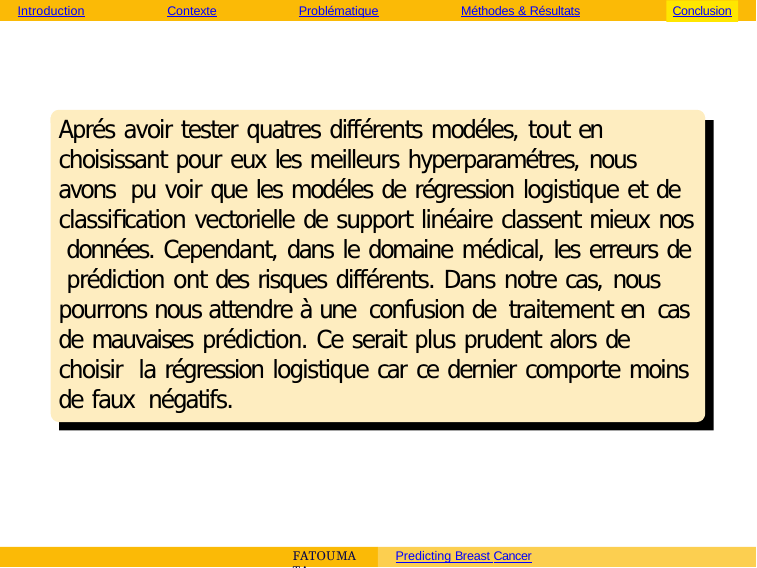

Introduction
Contexte
Problématique
Méthodes & Résultats
Conclusion

Aprés avoir tester quatres différents modéles, tout en  choisissant pour eux les meilleurs hyperparamétres, nous avons  pu voir que les modéles de régression logistique et de  classification vectorielle de support linéaire classent mieux nos  données. Cependant, dans le domaine médical, les erreurs de  prédiction ont des risques différents. Dans notre cas, nous  pourrons nous attendre à une confusion de traitement en cas  de mauvaises prédiction. Ce serait plus prudent alors de choisir  la régression logistique car ce dernier comporte moins de faux  négatifs.
Predicting Breast Cancer
Fatoumata